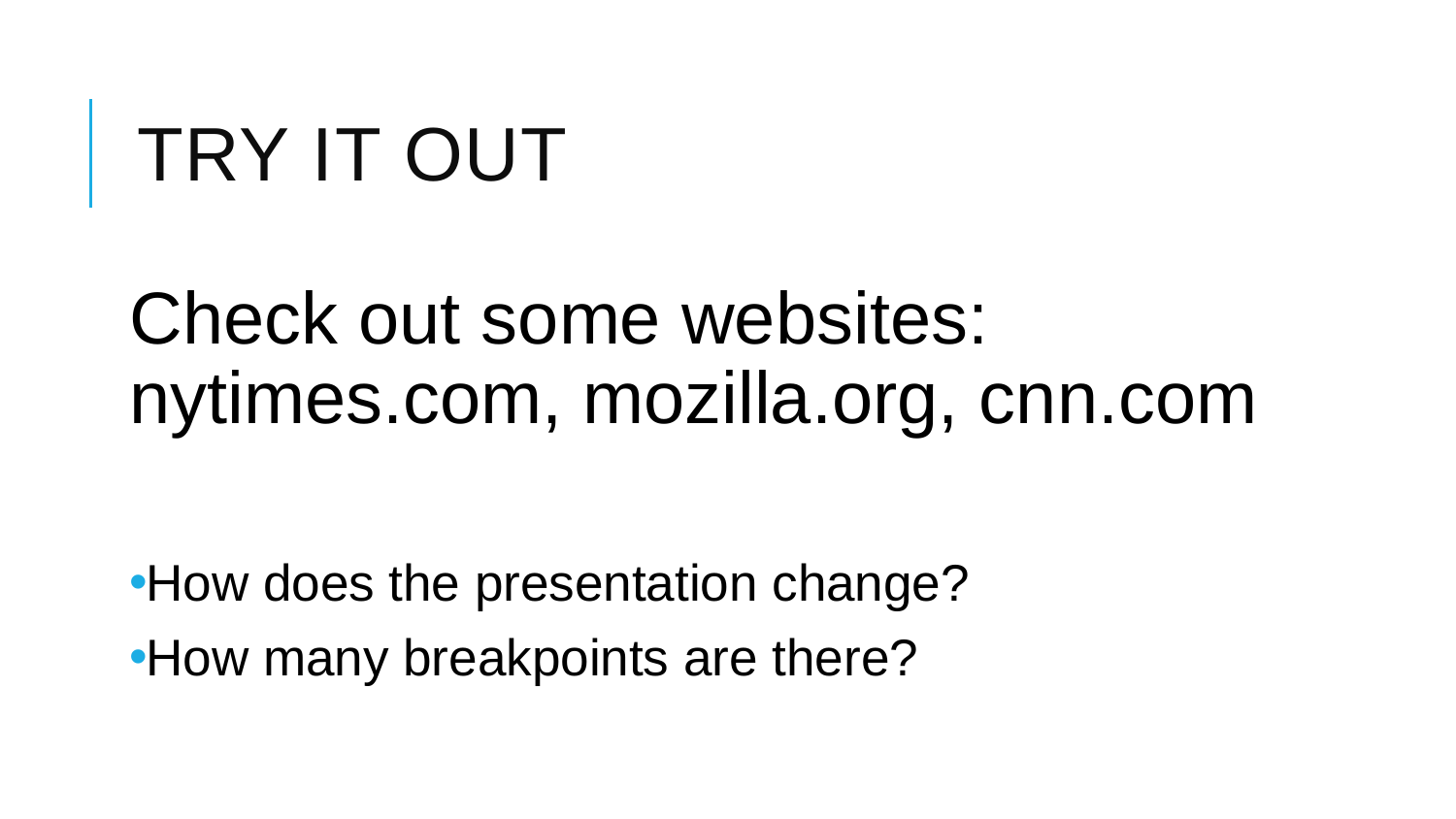

# Try it out
Check out some websites: nytimes.com, mozilla.org, cnn.com

How does the presentation change?
How many breakpoints are there?